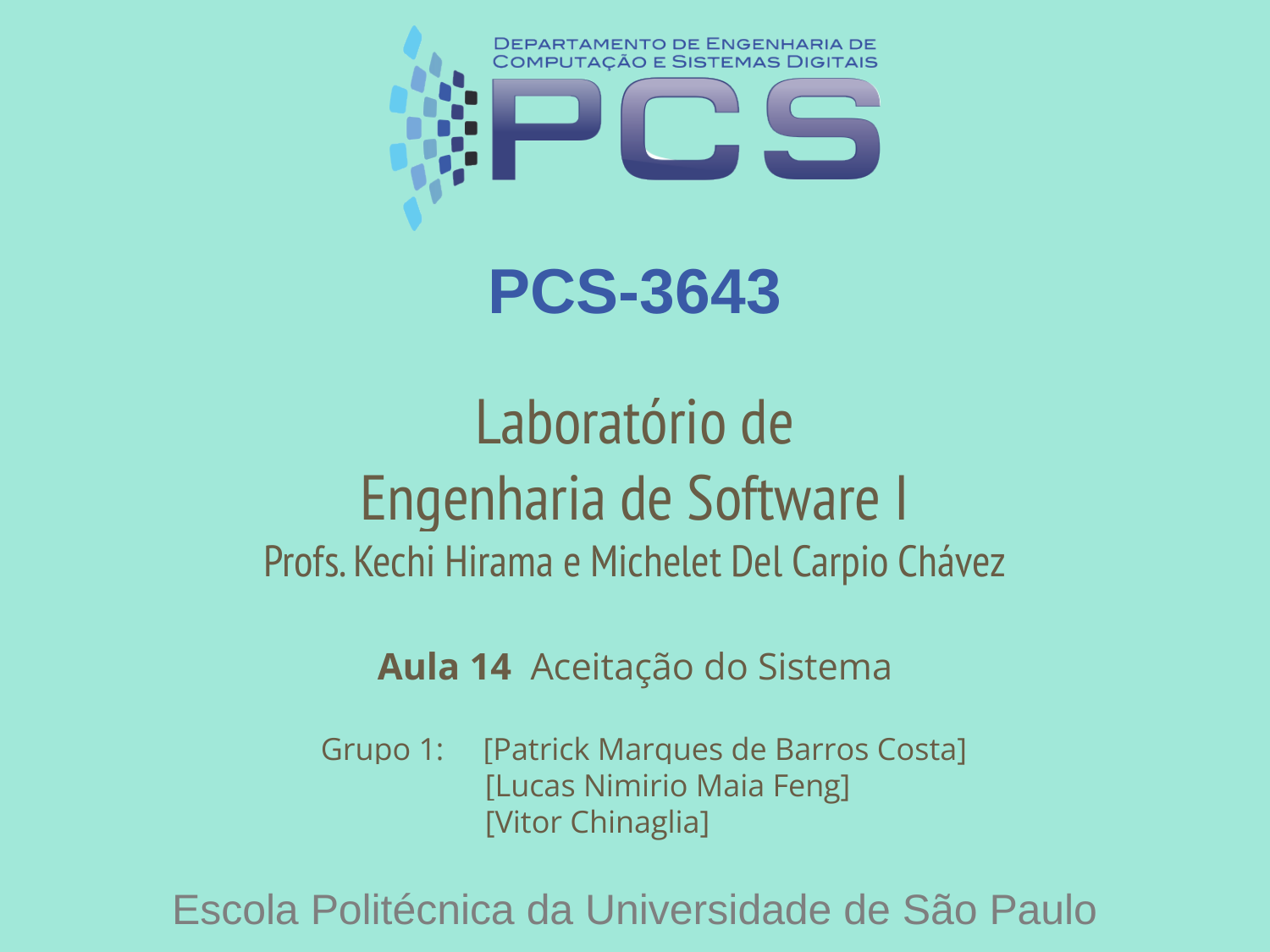

PCS-3643
# Laboratório de Engenharia de Software I
Profs. Kechi Hirama e Michelet Del Carpio Chávez
Aula 14  Aceitação do Sistema

               Grupo 1:     [Patrick Marques de Barros Costa]
                                    [Lucas Nimirio Maia Feng]
                                    [Vitor Chinaglia]